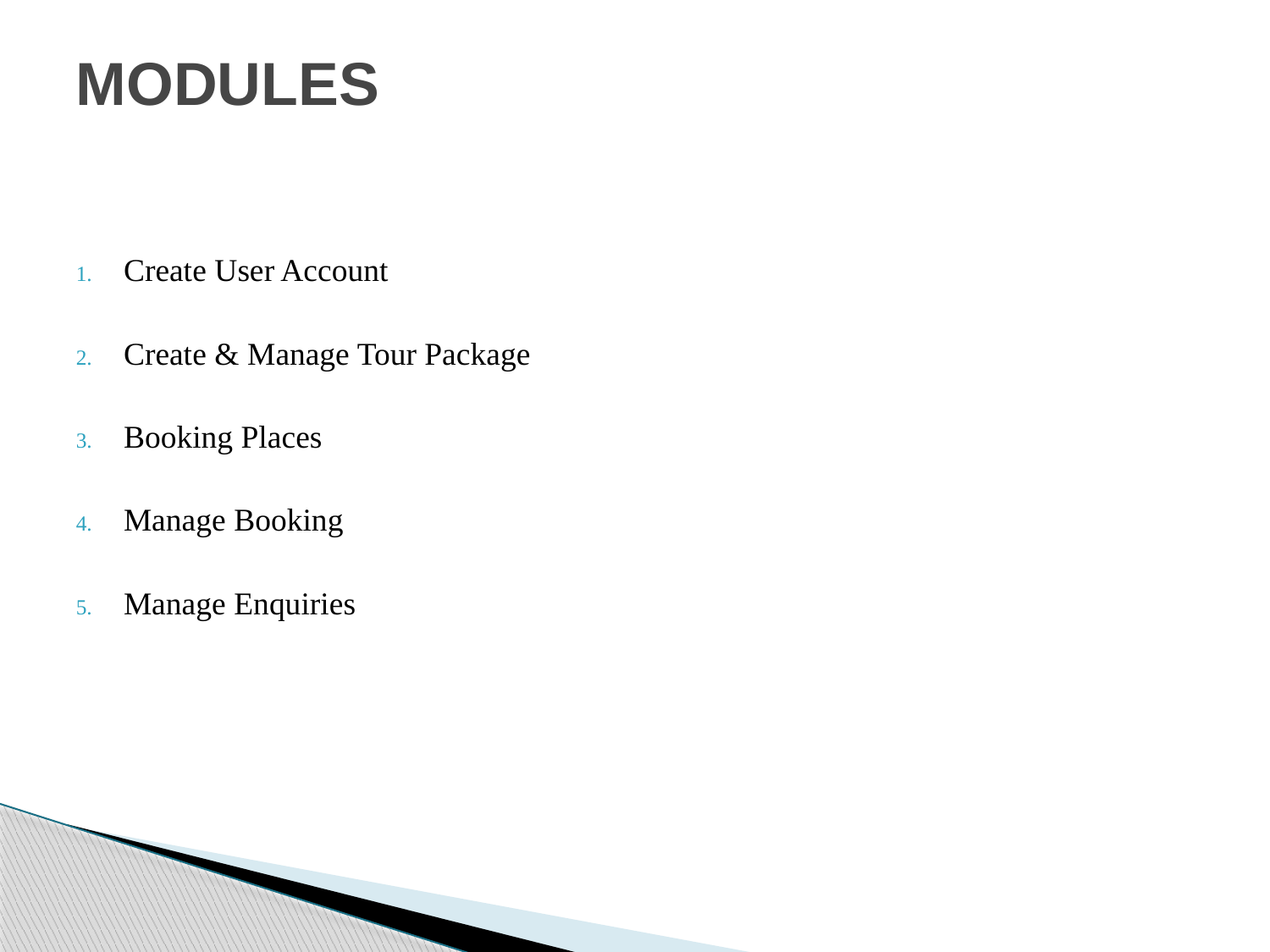

# MODULES
Create User Account
Create & Manage Tour Package
Booking Places
Manage Booking
Manage Enquiries